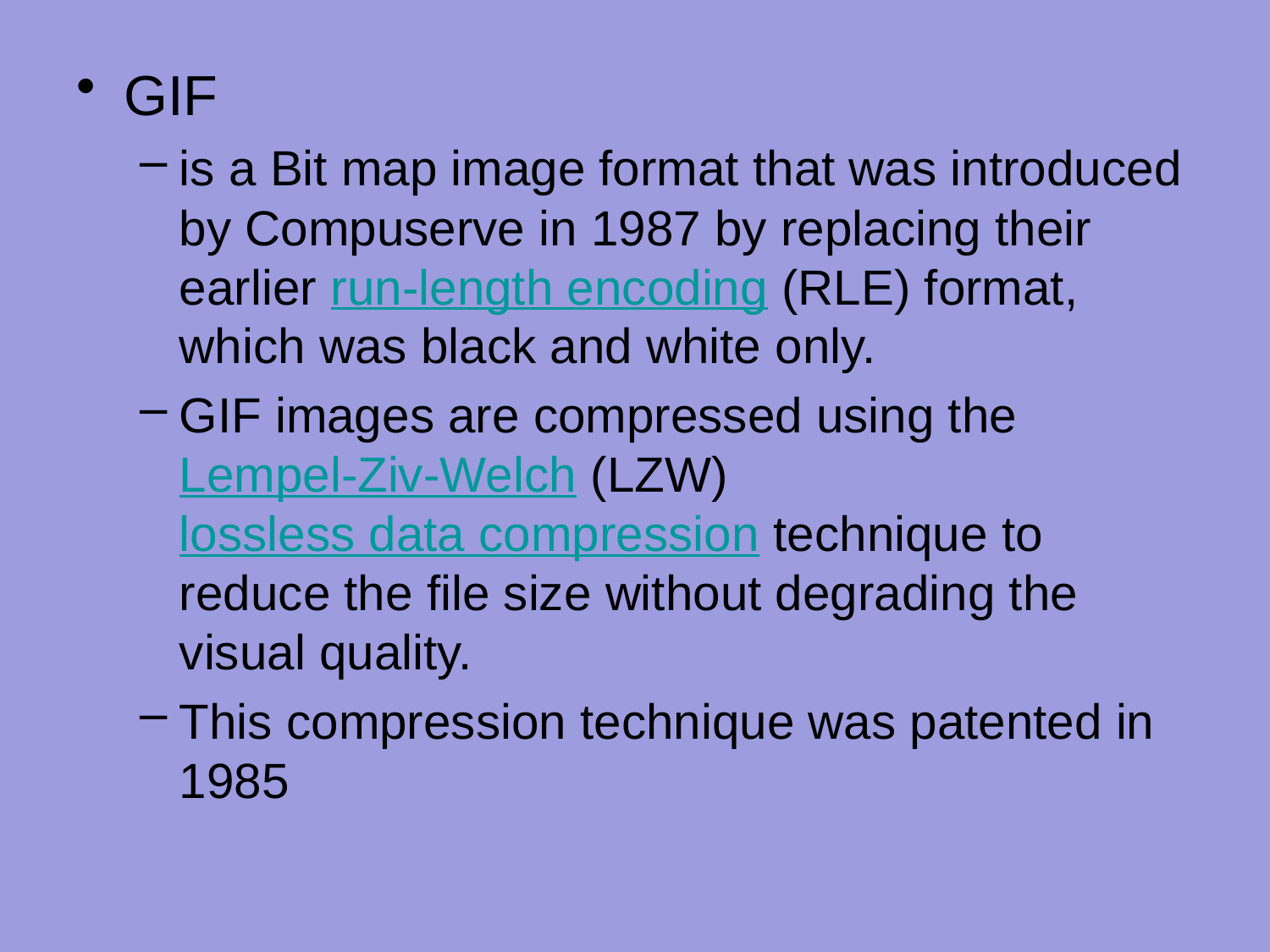

GIF
is a Bit map image format that was introduced by Compuserve in 1987 by replacing their earlier run-length encoding (RLE) format, which was black and white only.
GIF images are compressed using the Lempel-Ziv-Welch (LZW) lossless data compression technique to reduce the file size without degrading the visual quality.
This compression technique was patented in 1985